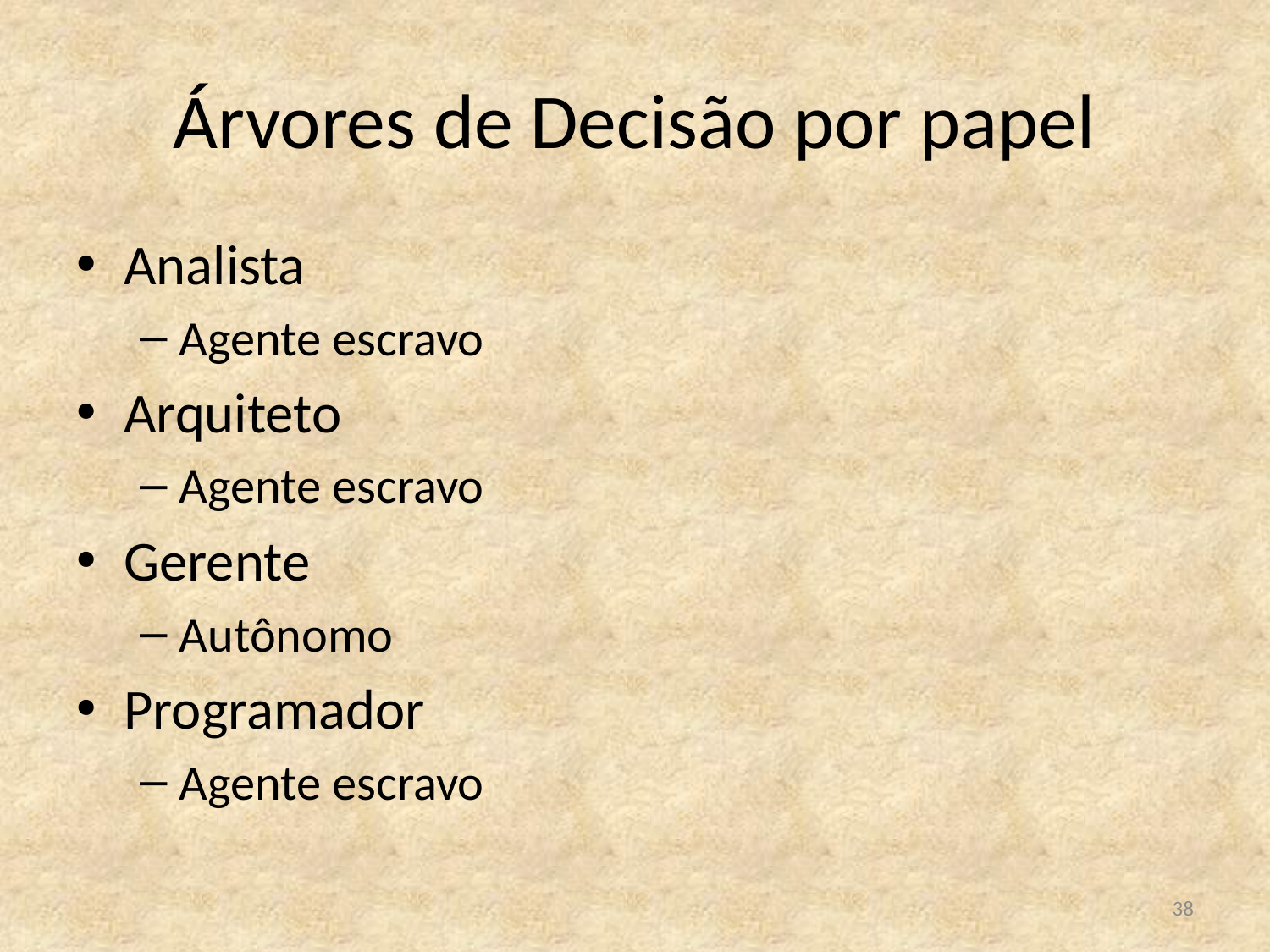

# Árvores de Decisão por papel
Analista
Agente escravo
Arquiteto
Agente escravo
Gerente
Autônomo
Programador
Agente escravo

38